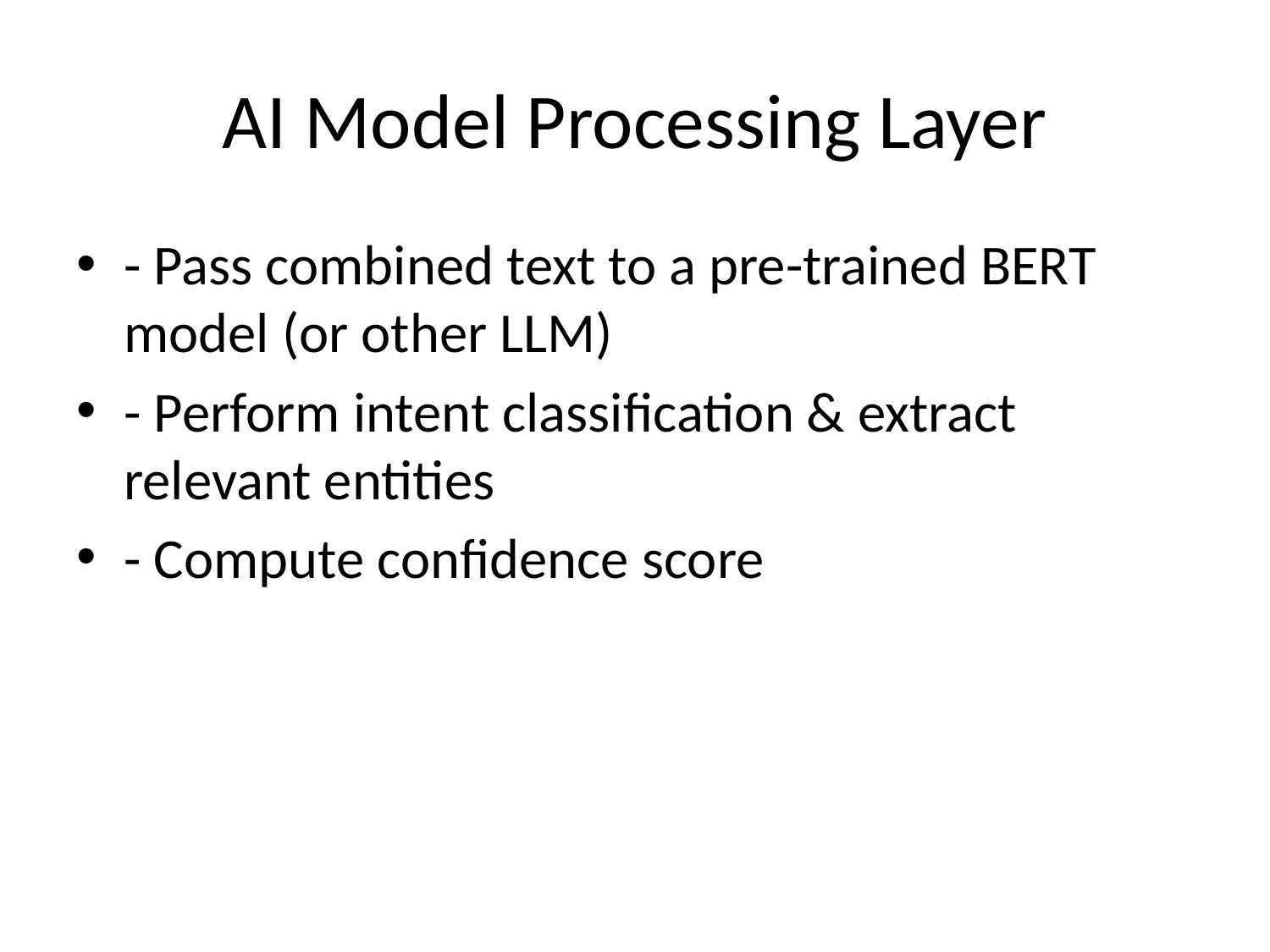

# AI Model Processing Layer
- Pass combined text to a pre-trained BERT model (or other LLM)
- Perform intent classification & extract relevant entities
- Compute confidence score